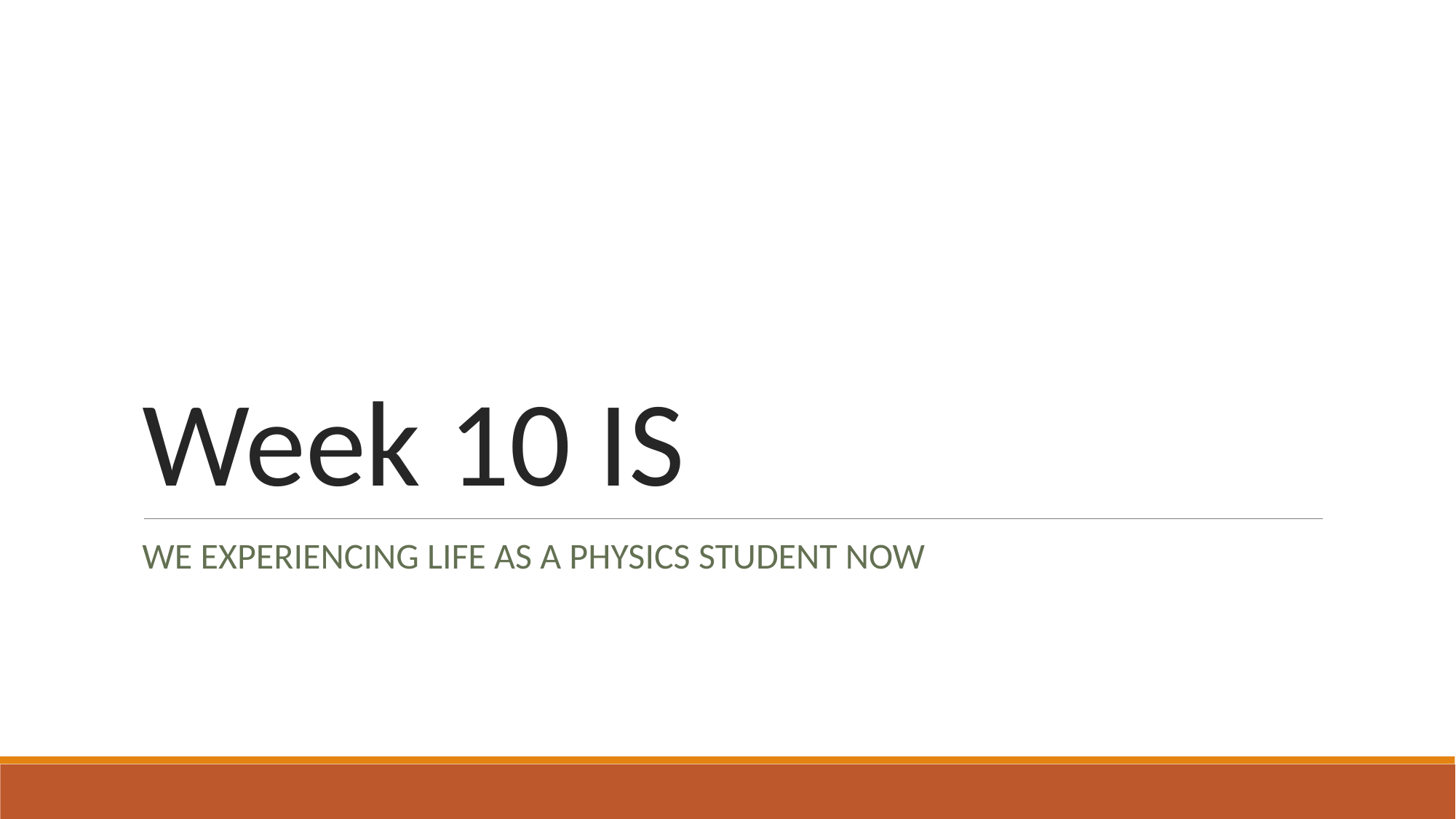

# Week 10 IS
WE EXPERIENCING LIFE AS A PHYSICS STUDENT NOW